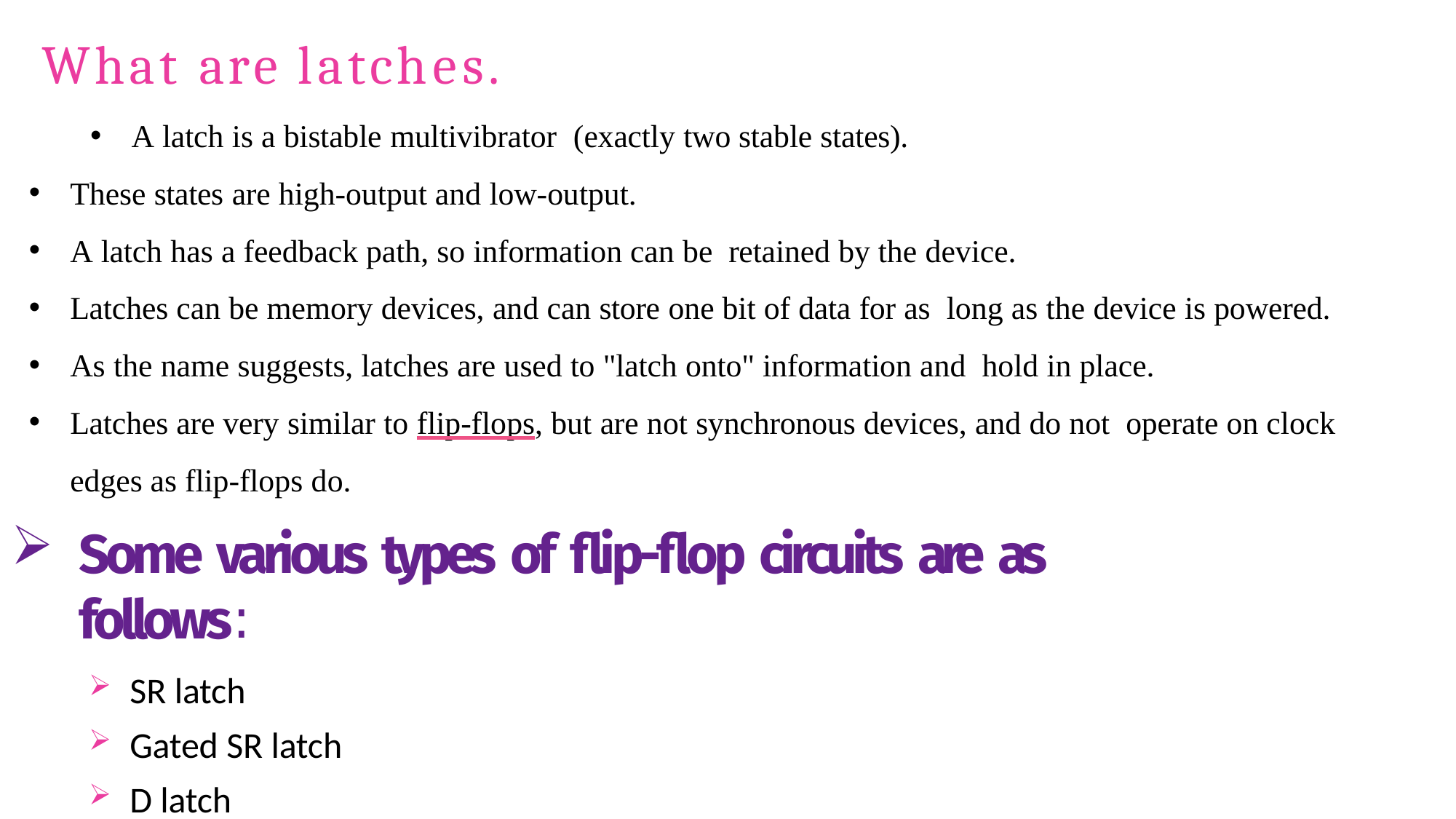

# What are latches.
A latch is a bistable multivibrator  (exactly two stable states).
These states are high-output and low-output.
A latch has a feedback path, so information can be  retained by the device.
Latches can be memory devices, and can store one bit of data for as  long as the device is powered.
As the name suggests, latches are used to "latch onto" information and  hold in place.
Latches are very similar to flip-flops, but are not synchronous devices, and do not  operate on clock edges as flip-flops do.
Some various types of flip-flop circuits are as follows:
SR latch
Gated SR latch
D latch